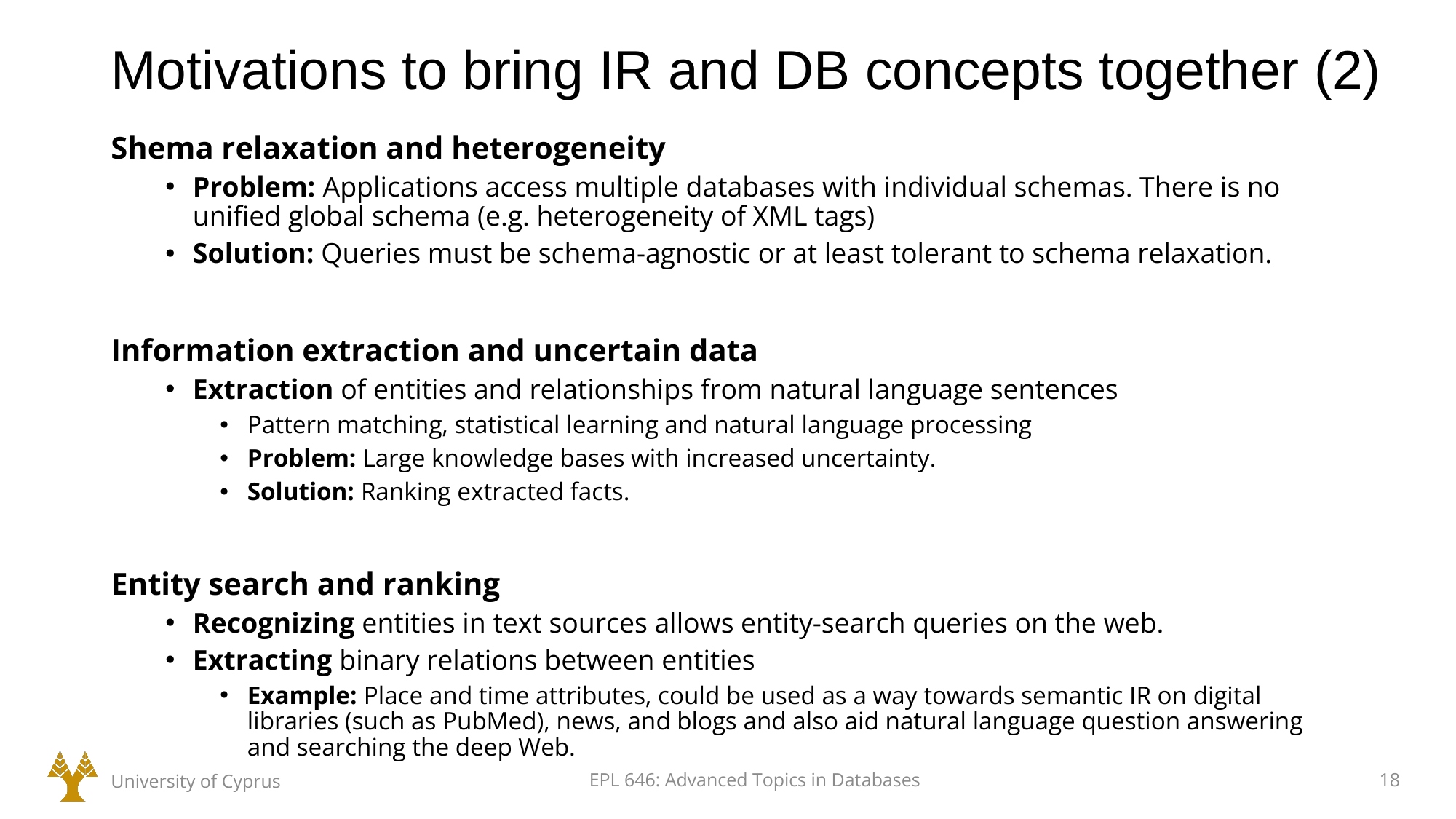

Motivations to bring IR and DB concepts together (2)
Shema relaxation and heterogeneity
Problem: Applications access multiple databases with individual schemas. There is no unified global schema (e.g. heterogeneity of XML tags)
Solution: Queries must be schema-agnostic or at least tolerant to schema relaxation.

Information extraction and uncertain data
Extraction of entities and relationships from natural language sentences
Pattern matching, statistical learning and natural language processing
Problem: Large knowledge bases with increased uncertainty.
Solution: Ranking extracted facts.

Entity search and ranking
Recognizing entities in text sources allows entity-search queries on the web.
Extracting binary relations between entities
Example: Place and time attributes, could be used as a way towards semantic IR on digital libraries (such as PubMed), news, and blogs and also aid natural language question answering and searching the deep Web.

University of Cyprus
EPL 646: Advanced Topics in Databases
18